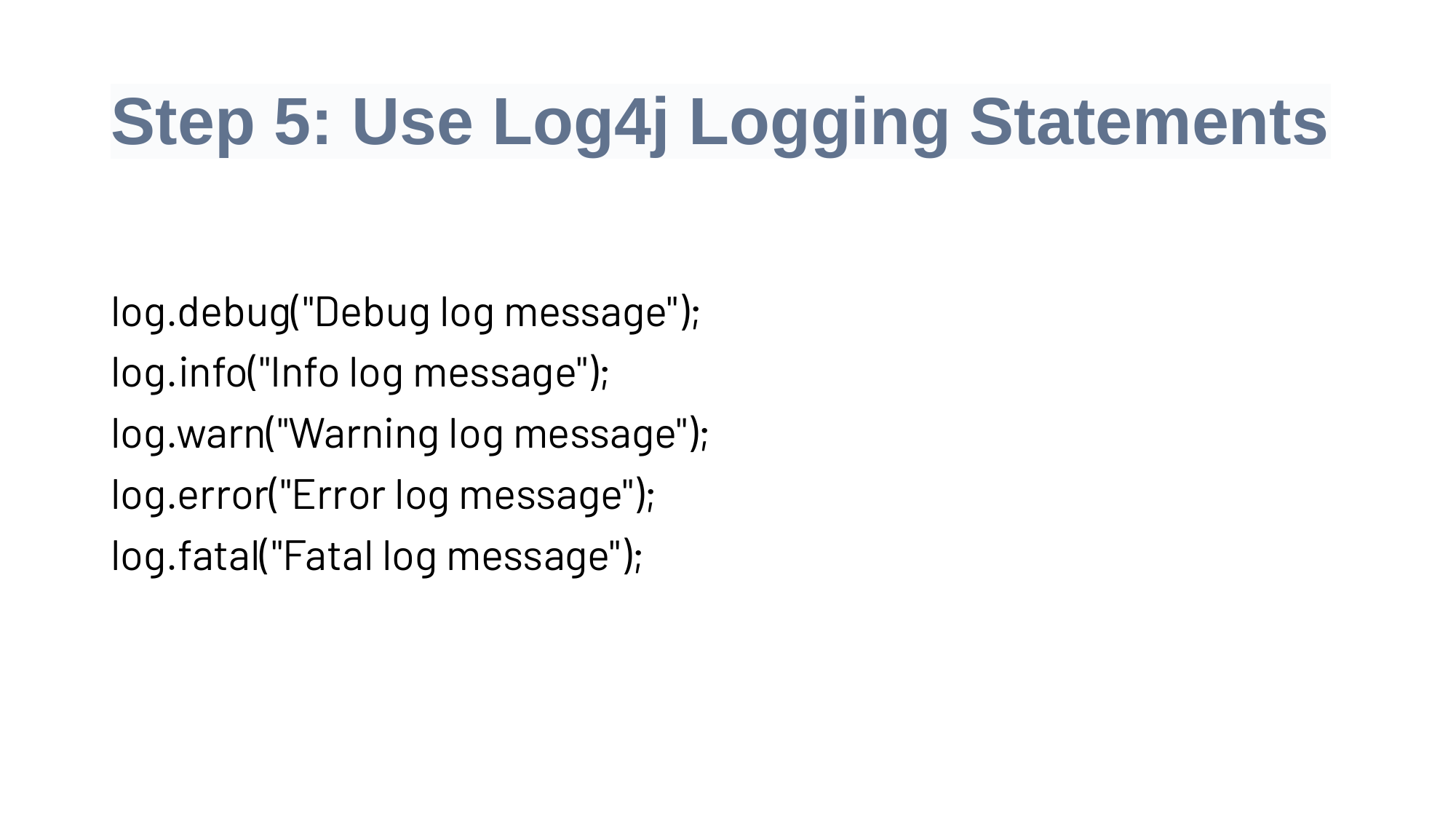

# Step 5: Use Log4j Logging Statements

log.debug("Debug log message");
log.info("Info log message");
log.warn("Warning log message");
log.error("Error log message");
log.fatal("Fatal log message");